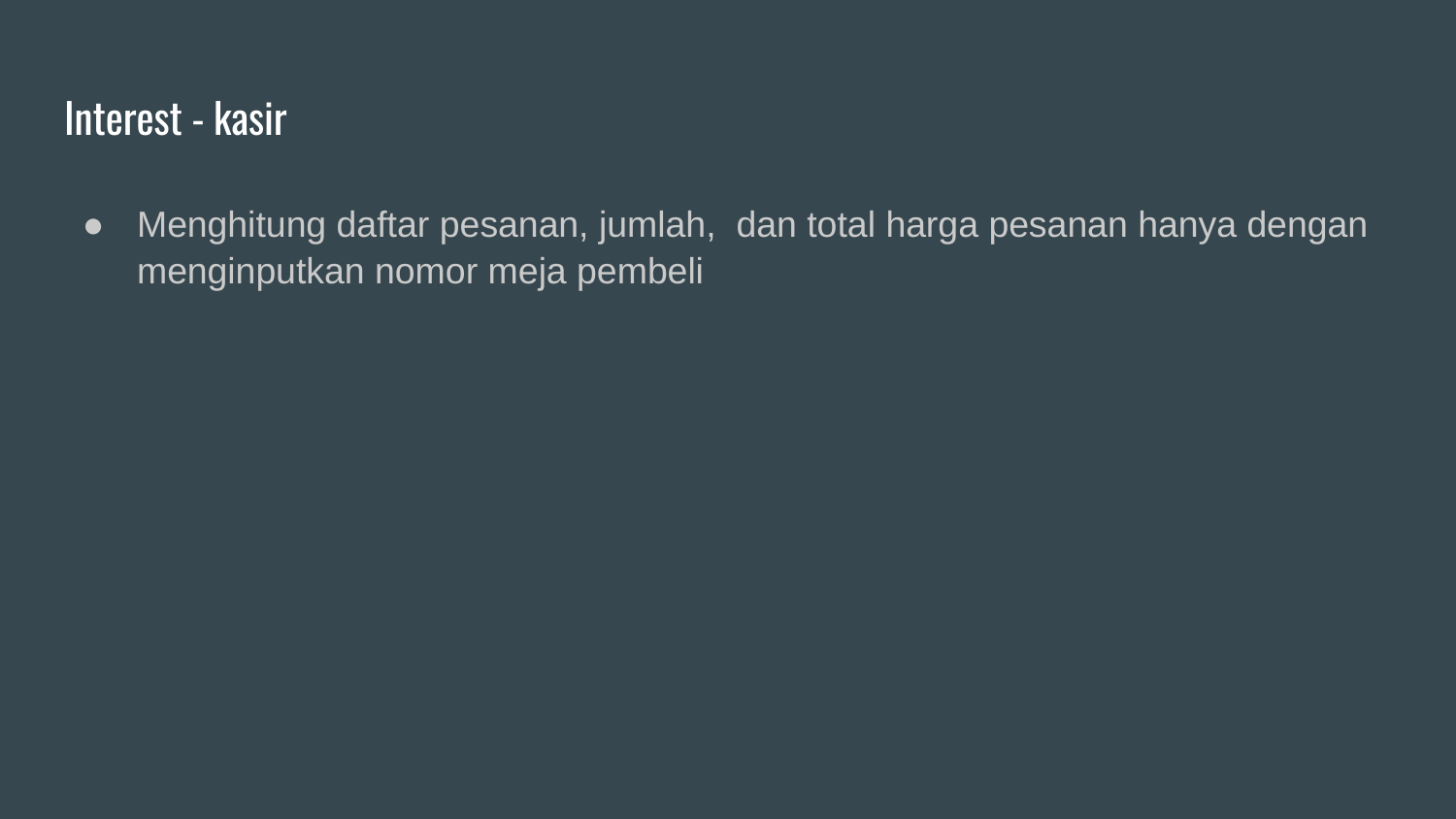

# Interest - kasir
Menghitung daftar pesanan, jumlah,  dan total harga pesanan hanya dengan menginputkan nomor meja pembeli